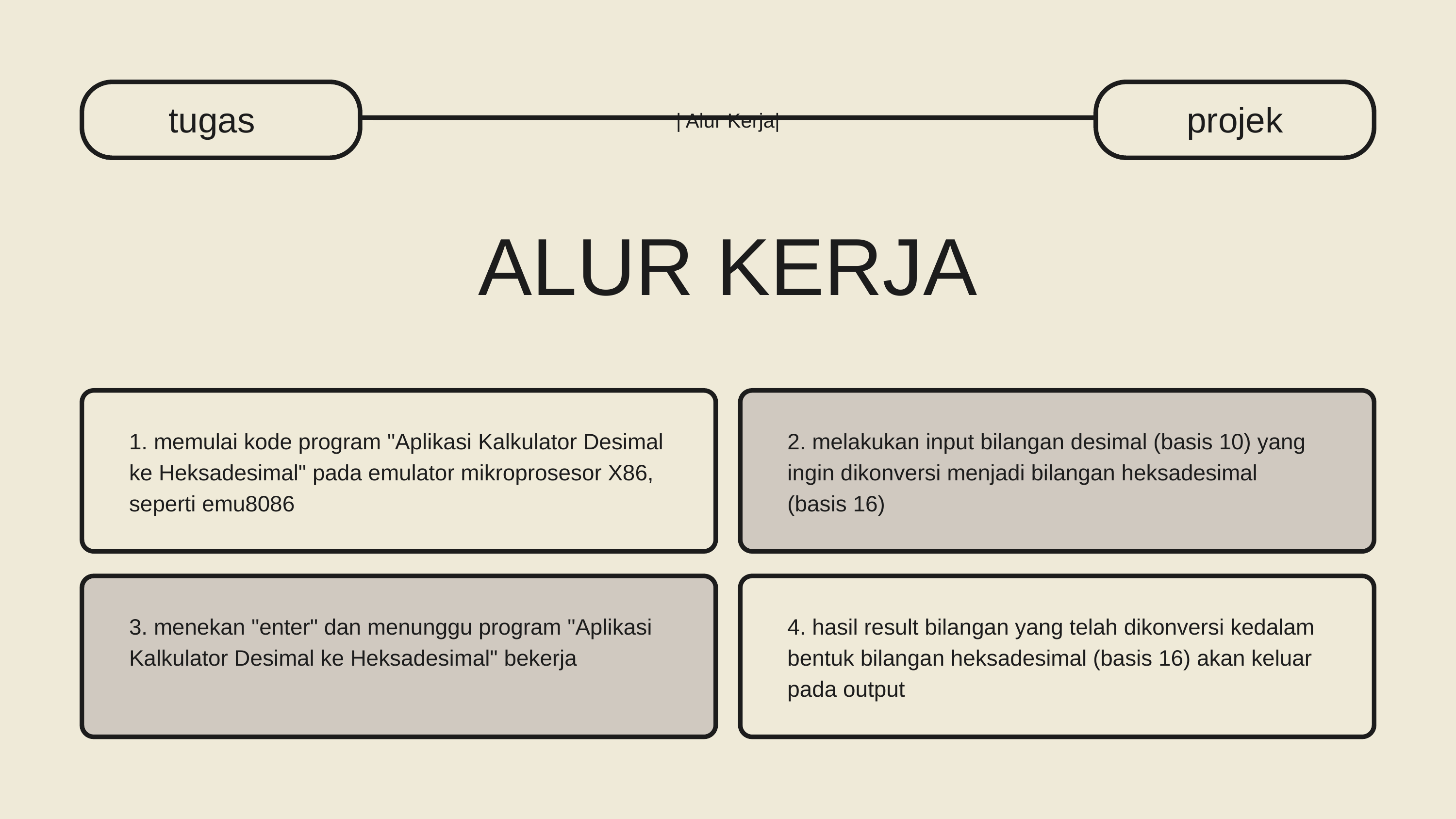

tugas
projek
| Alur Kerja|

ALUR KERJA

1. memulai kode program "Aplikasi Kalkulator Desimal ke Heksadesimal" pada emulator mikroprosesor X86, seperti emu8086
2. melakukan input bilangan desimal (basis 10) yang ingin dikonversi menjadi bilangan heksadesimal
(basis 16)

3. menekan "enter" dan menunggu program "Aplikasi Kalkulator Desimal ke Heksadesimal" bekerja
4. hasil result bilangan yang telah dikonversi kedalam bentuk bilangan heksadesimal (basis 16) akan keluar pada output